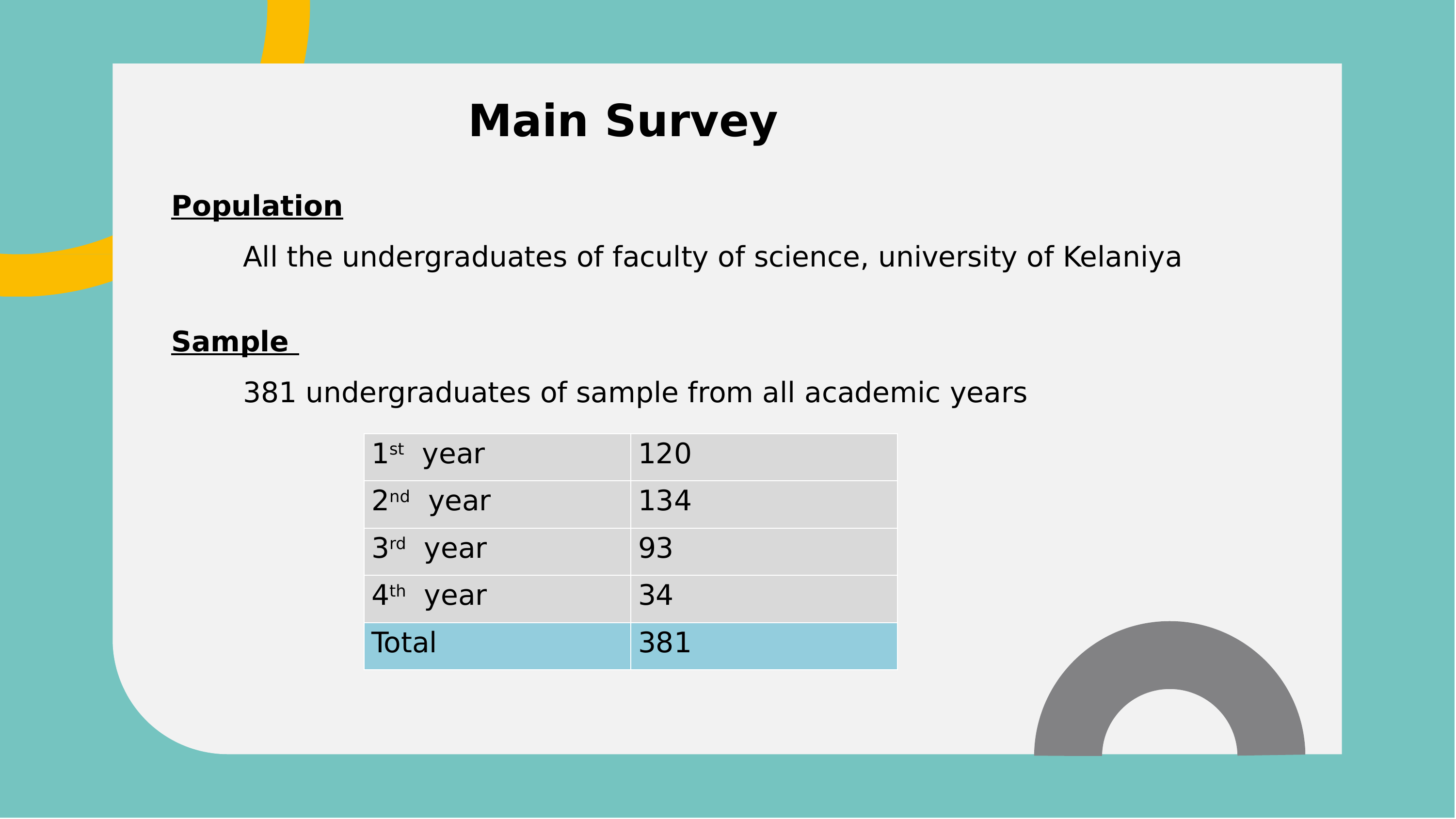

Main Survey
Population
        All the undergraduates of faculty of science, university of Kelaniya

Sample
        381 undergraduates of sample from all academic years

| 1st year | 120 |
| --- | --- |
| 2nd year | 134 |
| 3rd year | 93 |
| 4th year | 34 |
| Total | 381 |